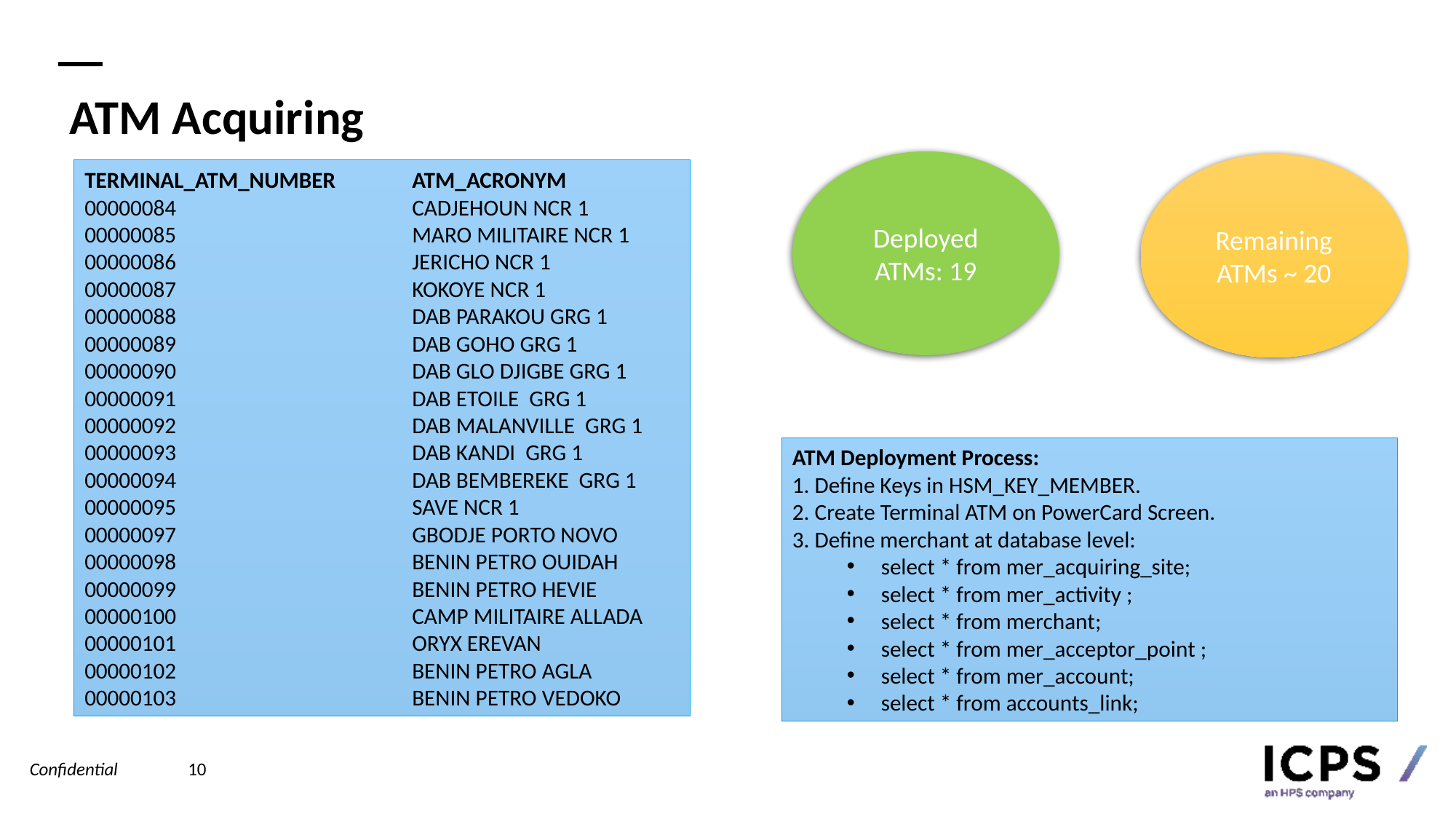

# ATM Acquiring
Deployed ATMs: 19
Remaining ATMs ~ 20
TERMINAL_ATM_NUMBER	ATM_ACRONYM
00000084           		CADJEHOUN NCR 1
00000085           		MARO MILITAIRE NCR 1
00000086           		JERICHO NCR 1
00000087           		KOKOYE NCR 1
00000088           		DAB PARAKOU GRG 1
00000089           		DAB GOHO GRG 1
00000090           		DAB GLO DJIGBE GRG 1
00000091           		DAB ETOILE  GRG 1
00000092           		DAB MALANVILLE  GRG 1
00000093           		DAB KANDI  GRG 1
00000094           		DAB BEMBEREKE  GRG 1
00000095           		SAVE NCR 1
00000097           		GBODJE PORTO NOVO
00000098           		BENIN PETRO OUIDAH
00000099           		BENIN PETRO HEVIE
00000100           		CAMP MILITAIRE ALLADA
00000101           		ORYX EREVAN
00000102           		BENIN PETRO AGLA
00000103           		BENIN PETRO VEDOKO
ATM Deployment Process:
1. Define Keys in HSM_KEY_MEMBER.
2. Create Terminal ATM on PowerCard Screen.
3. Define merchant at database level:
select * from mer_acquiring_site;
select * from mer_activity ;
select * from merchant;
select * from mer_acceptor_point ;
select * from mer_account;
select * from accounts_link;
10
Confidential